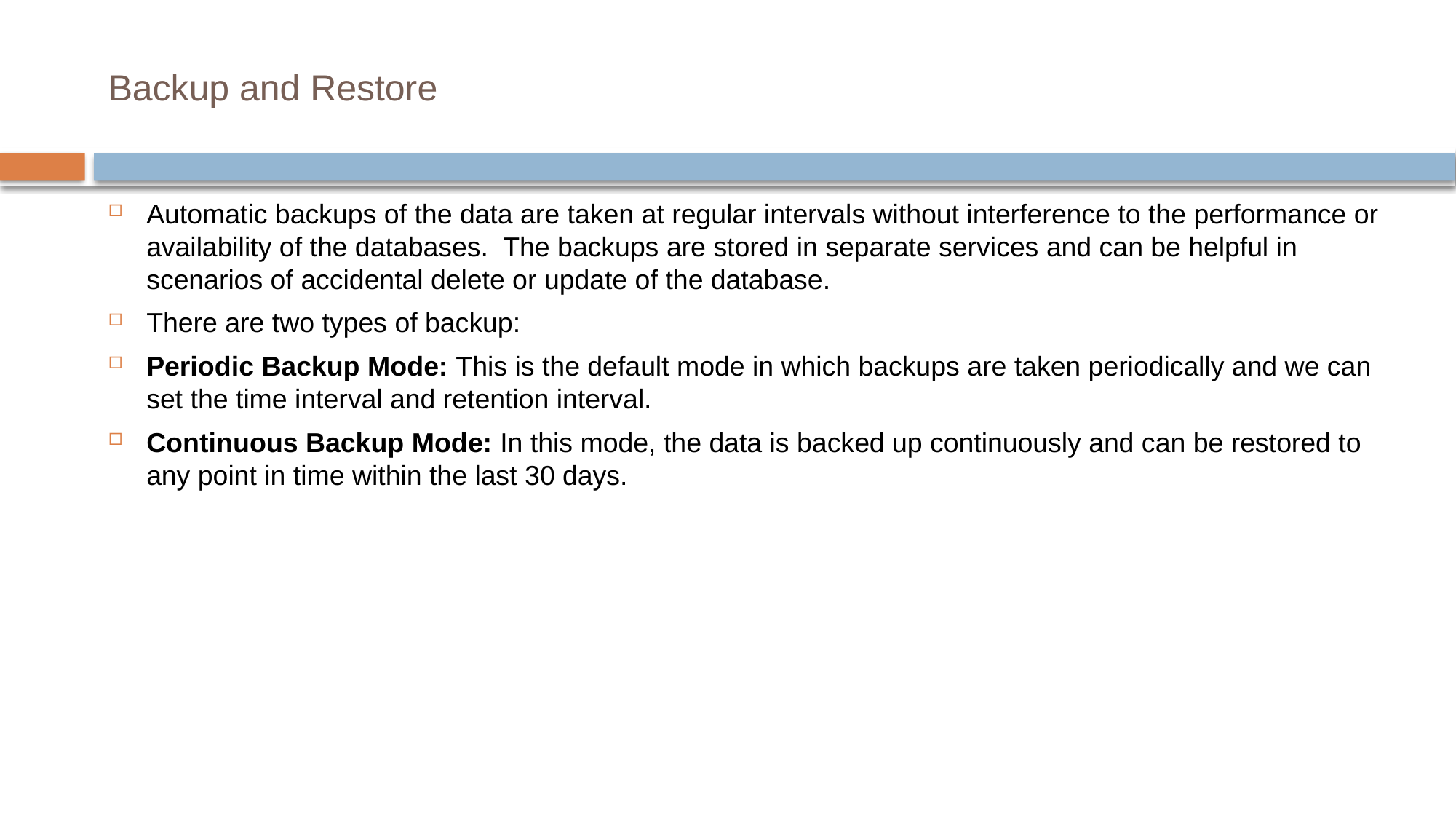

# Backup and Restore
Automatic backups of the data are taken at regular intervals without interference to the performance or availability of the databases.  The backups are stored in separate services and can be helpful in scenarios of accidental delete or update of the database.
There are two types of backup:
Periodic Backup Mode: This is the default mode in which backups are taken periodically and we can set the time interval and retention interval.
Continuous Backup Mode: In this mode, the data is backed up continuously and can be restored to any point in time within the last 30 days.